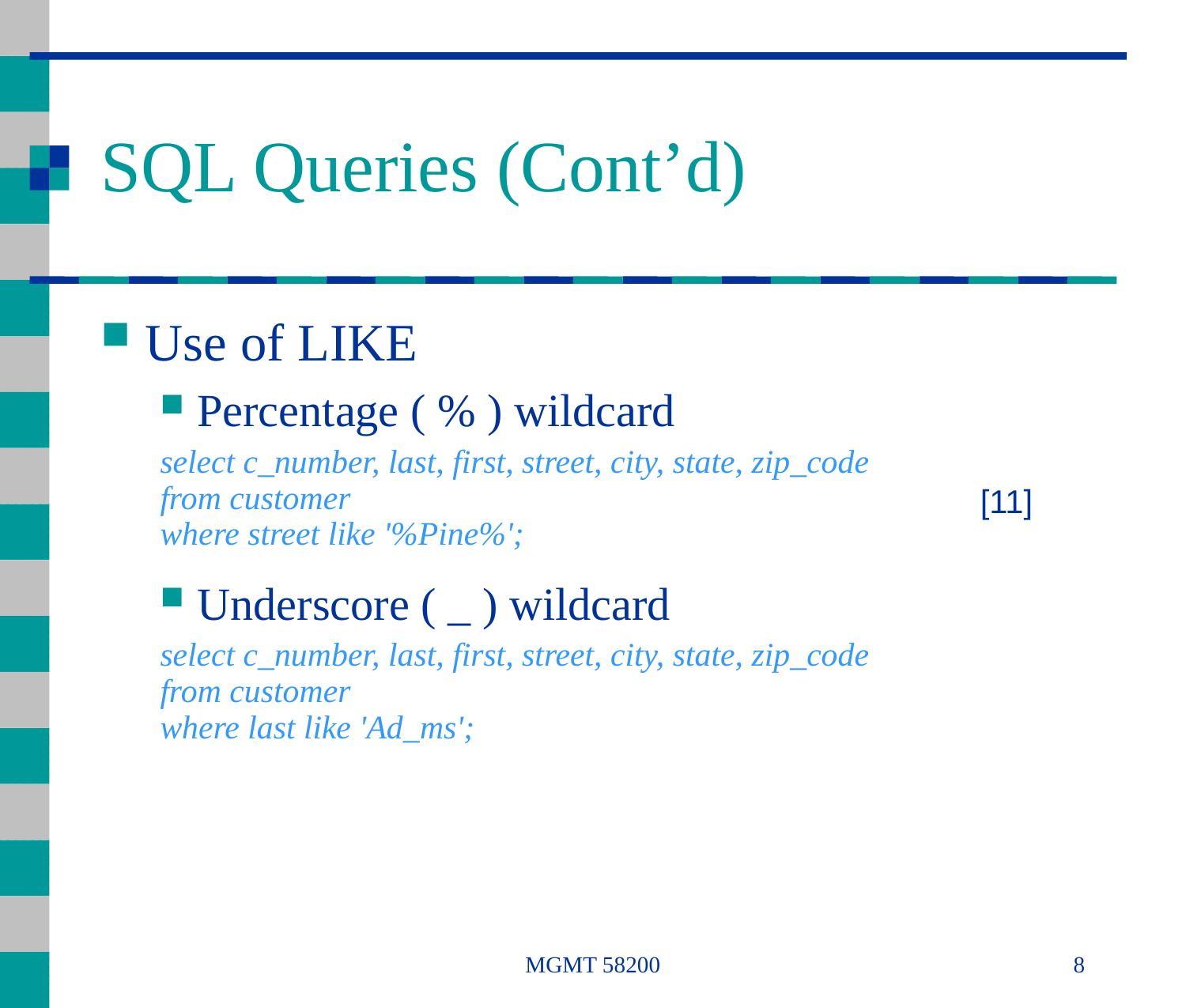

# SQL Queries (Cont’d)
Use of LIKE
Percentage ( % ) wildcard
select c_number, last, first, street, city, state, zip_code
from customer
where street like '%Pine%';
Underscore ( _ ) wildcard
select c_number, last, first, street, city, state, zip_code
from customer
where last like 'Ad_ms';
[11]
MGMT 58200
8